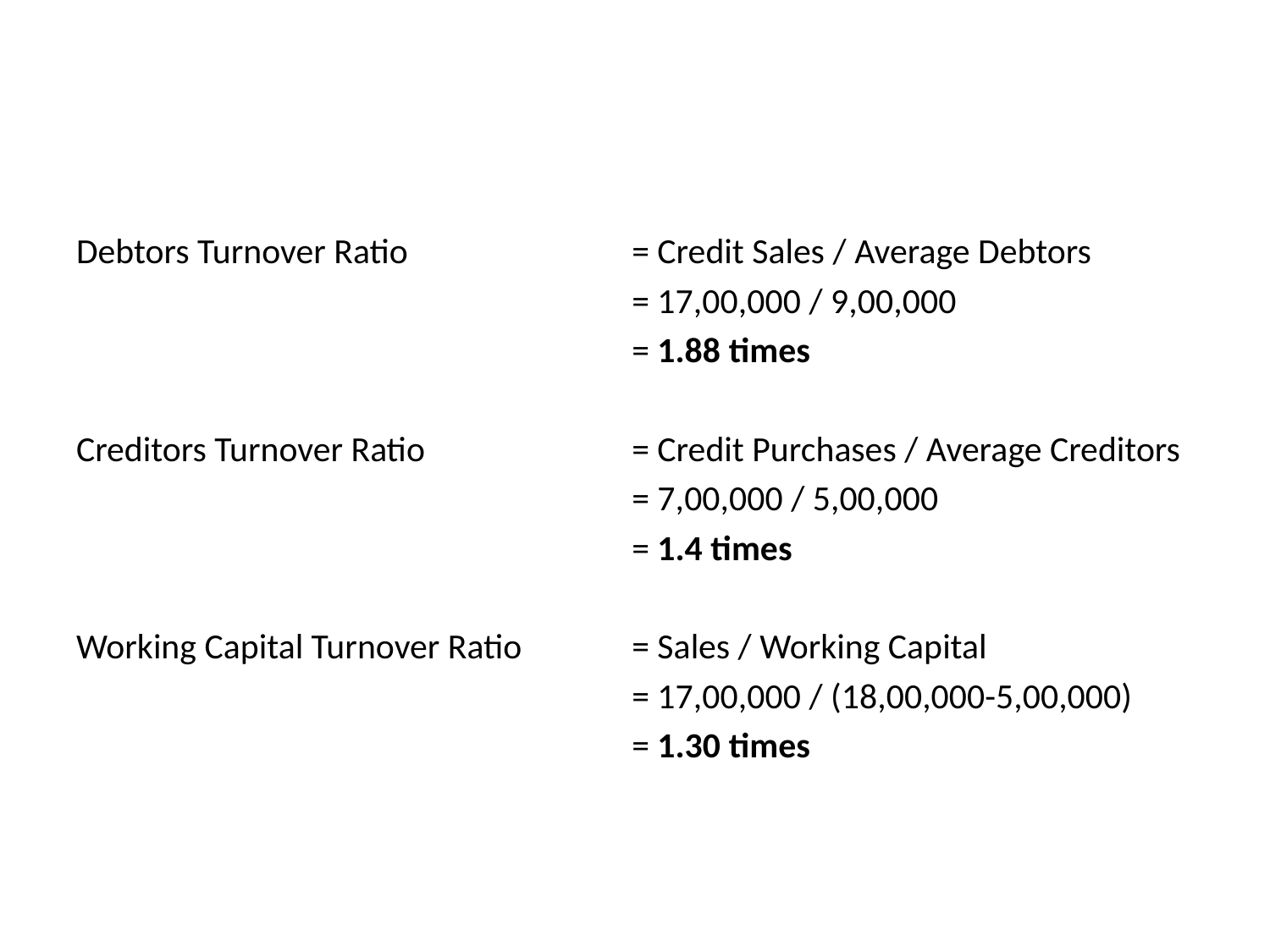

#
Debtors Turnover Ratio 		= Credit Sales / Average Debtors
					= 17,00,000 / 9,00,000
					= 1.88 times

Creditors Turnover Ratio 		= Credit Purchases / Average Creditors
					= 7,00,000 / 5,00,000
					= 1.4 times

Working Capital Turnover Ratio 	= Sales / Working Capital
					= 17,00,000 / (18,00,000-5,00,000)
					= 1.30 times